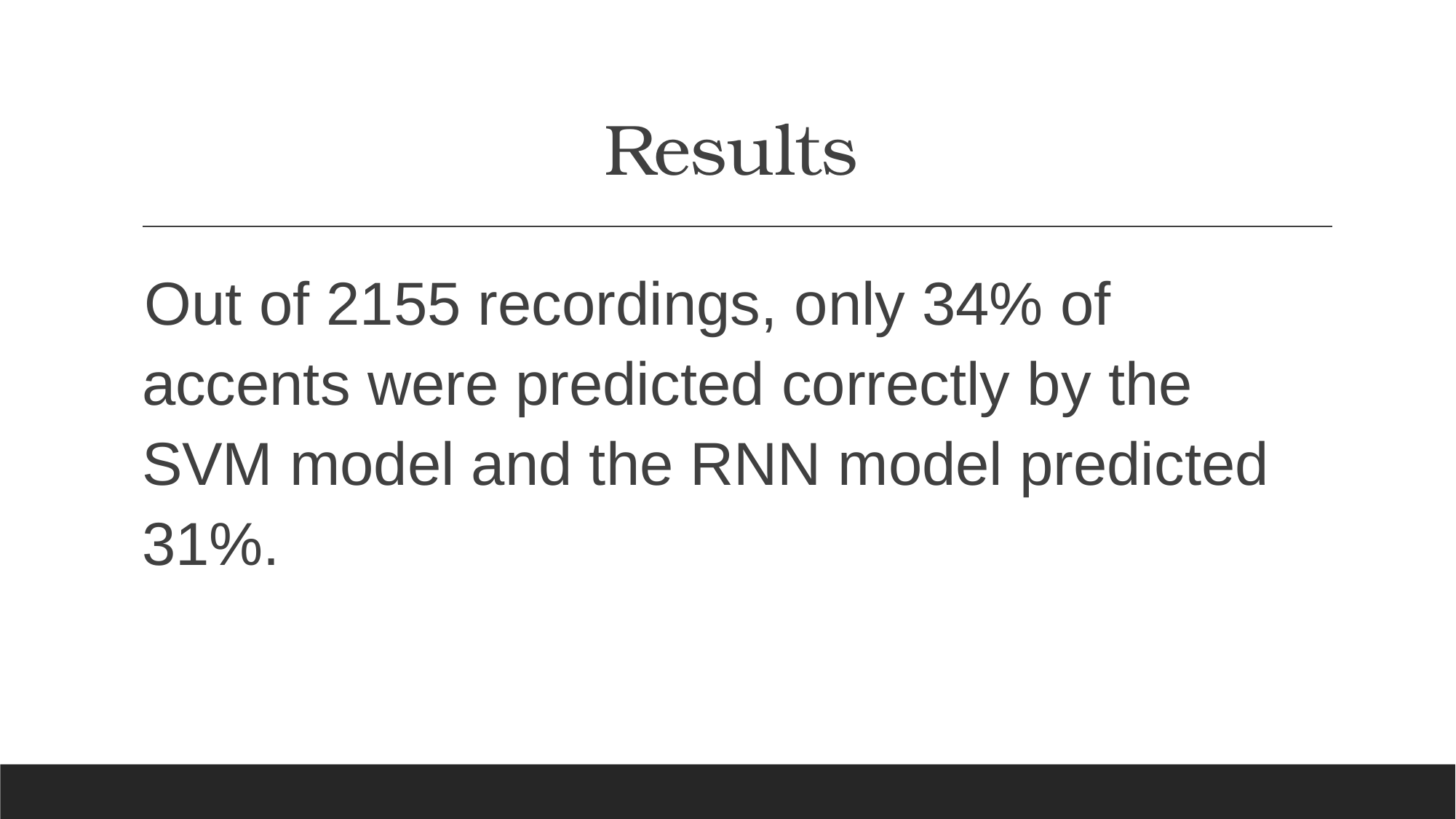

# Results
Out of 2155 recordings, only 34% of accents were predicted correctly by the SVM model and the RNN model predicted 31%.